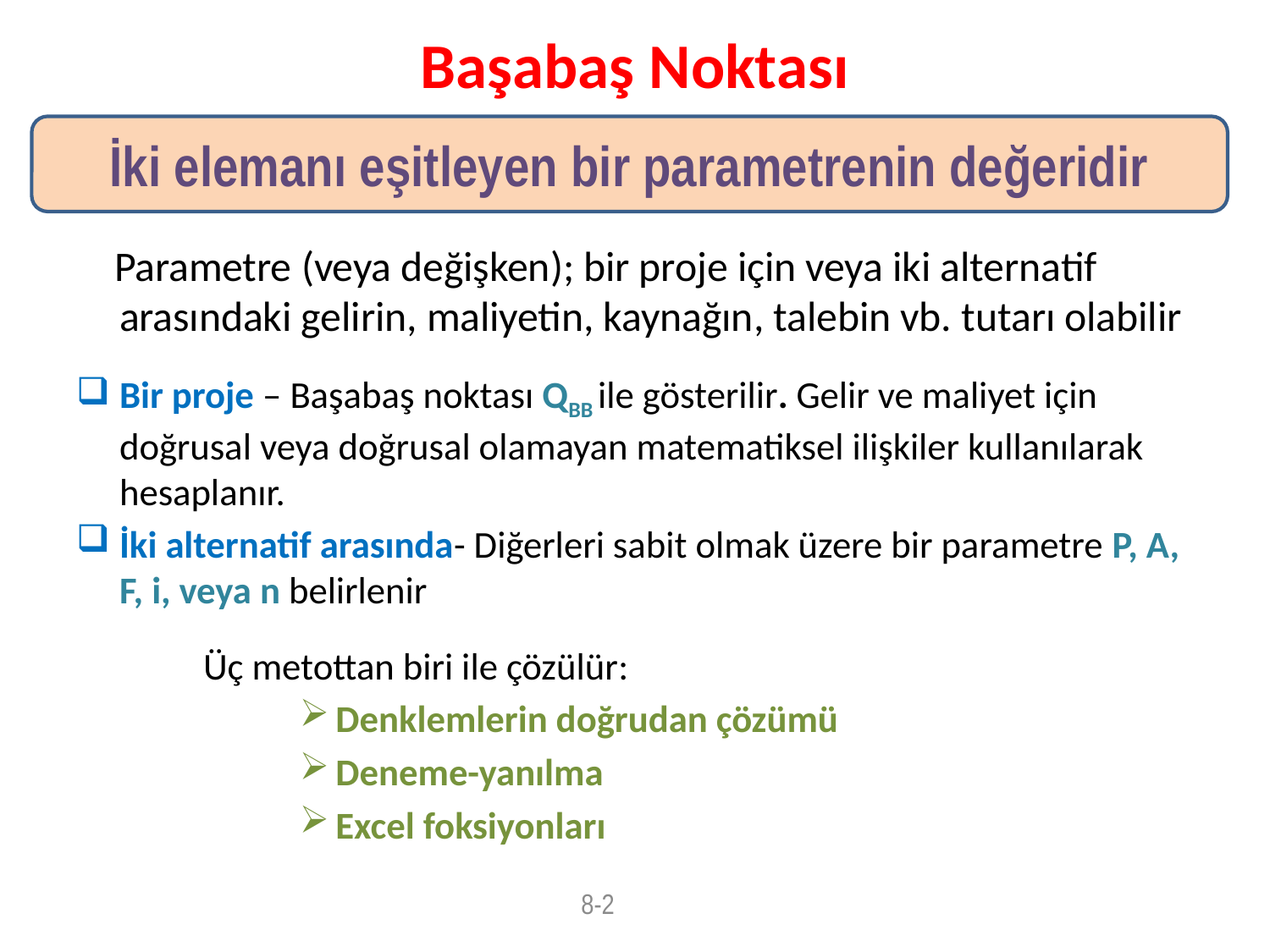

# Başabaş Noktası
İki elemanı eşitleyen bir parametrenin değeridir
    Parametre (veya değişken); bir proje için veya iki alternatif arasındaki gelirin, maliyetin, kaynağın, talebin vb. tutarı olabilir

Bir proje – Başabaş noktası QBB ile gösterilir. Gelir ve maliyet için doğrusal veya doğrusal olamayan matematiksel ilişkiler kullanılarak hesaplanır.
İki alternatif arasında- Diğerleri sabit olmak üzere bir parametre P, A, F, i, veya n belirlenir

               Üç metottan biri ile çözülür:
Denklemlerin doğrudan çözümü
Deneme-yanılma
Excel foksiyonları
8-2